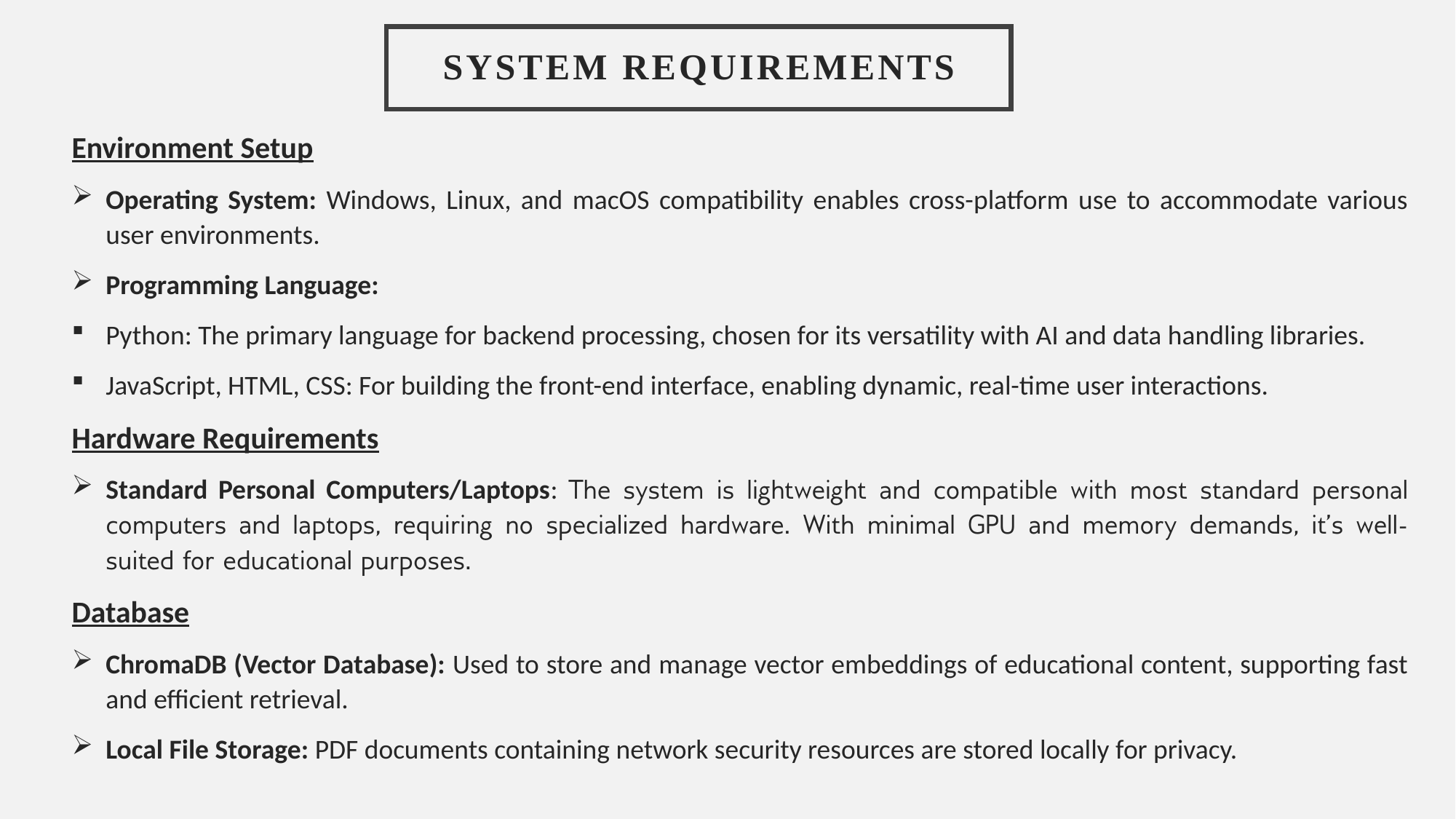

# System Requirements
Environment Setup
Operating System: Windows, Linux, and macOS compatibility enables cross-platform use to accommodate various user environments.
Programming Language:
Python: The primary language for backend processing, chosen for its versatility with AI and data handling libraries.
JavaScript, HTML, CSS: For building the front-end interface, enabling dynamic, real-time user interactions.
Hardware Requirements
Standard Personal Computers/Laptops: The system is lightweight and compatible with most standard personal computers and laptops, requiring no specialized hardware. With minimal GPU and memory demands, it’s well-suited for educational purposes.
Database
ChromaDB (Vector Database): Used to store and manage vector embeddings of educational content, supporting fast and efficient retrieval.
Local File Storage: PDF documents containing network security resources are stored locally for privacy.